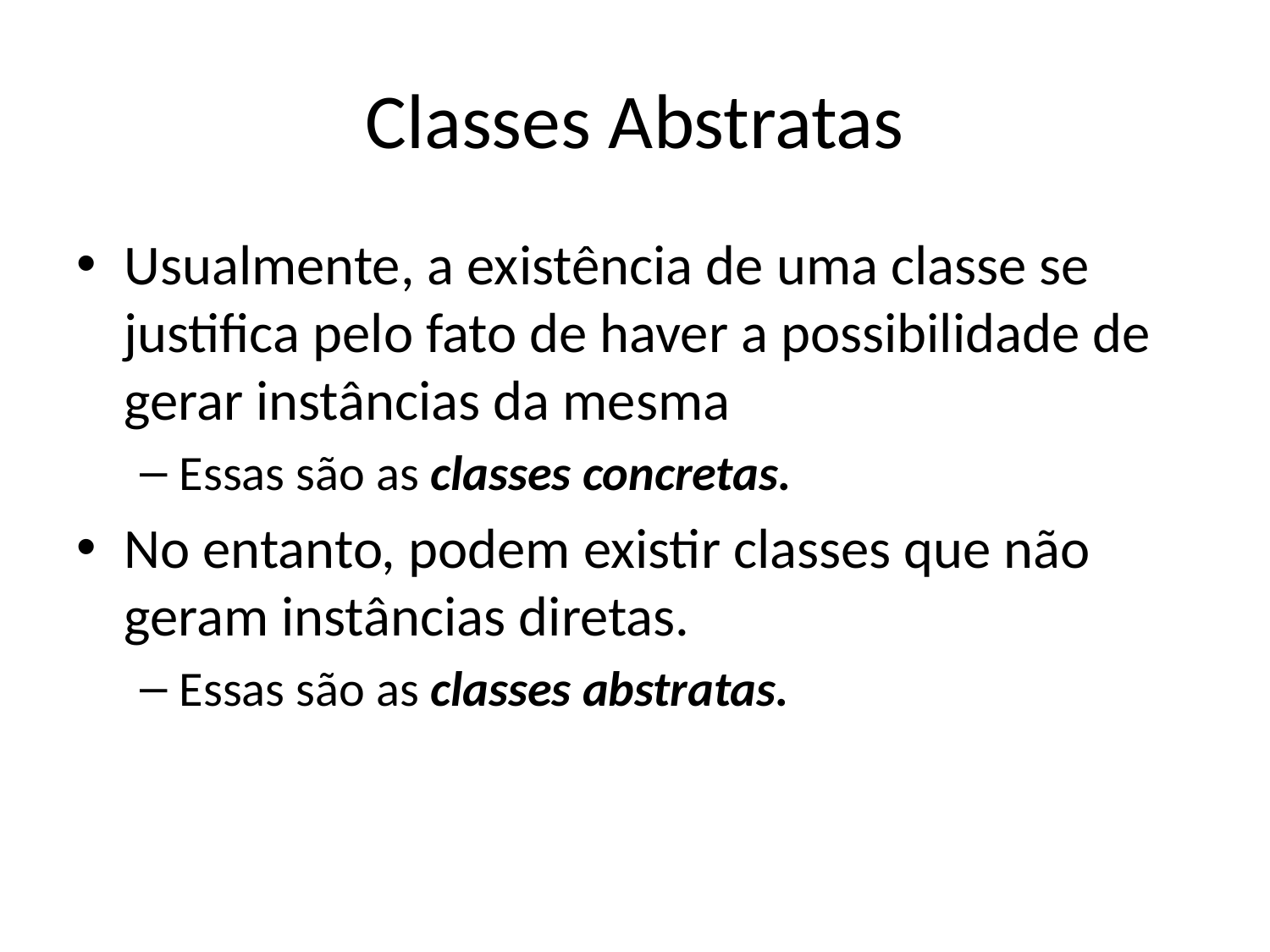

# Classes Abstratas
Usualmente, a existência de uma classe se justifica pelo fato de haver a possibilidade de gerar instâncias da mesma
Essas são as classes concretas.
No entanto, podem existir classes que não geram instâncias diretas.
Essas são as classes abstratas.